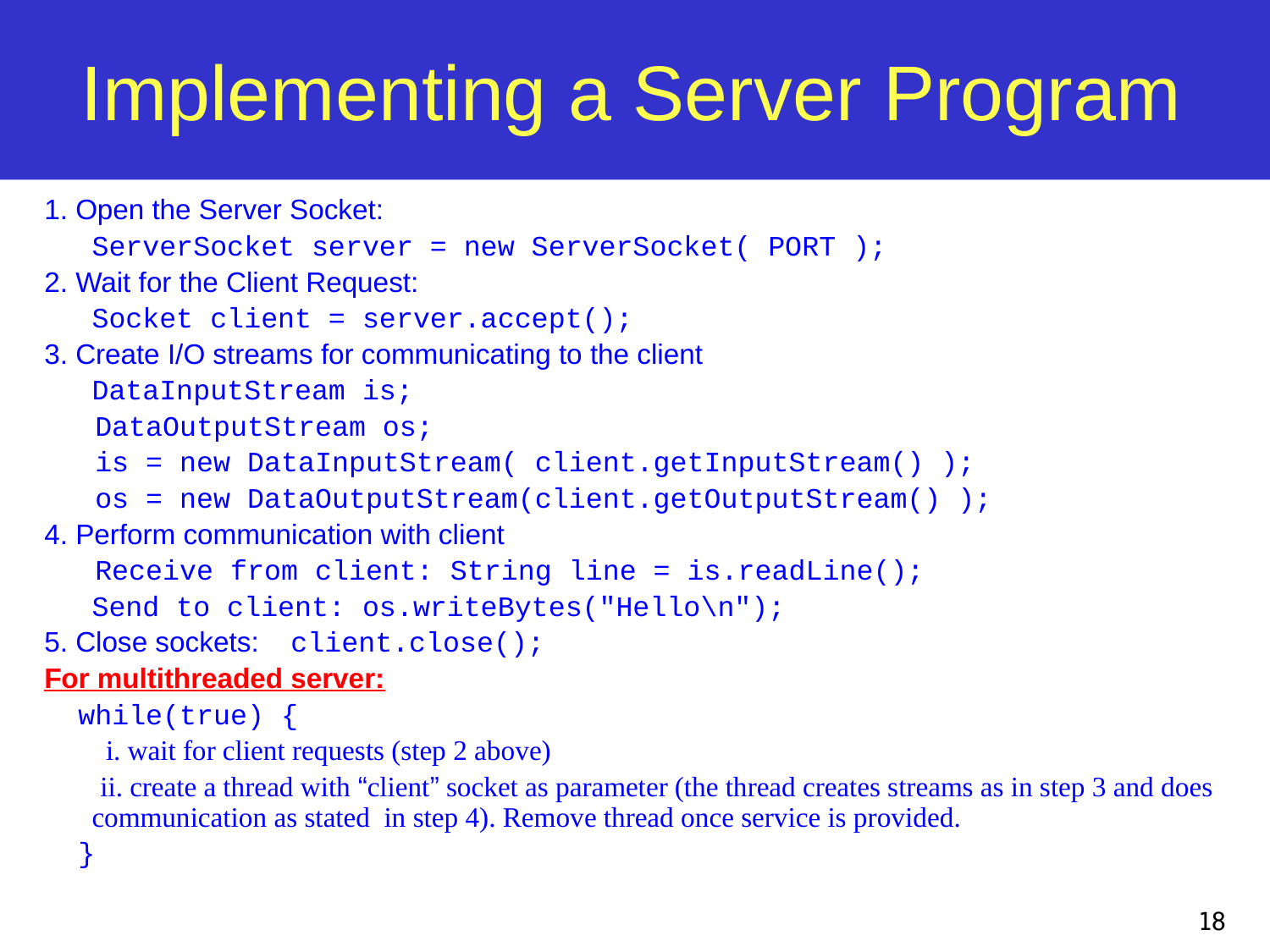

# Implementing a Server Program
1. Open the Server Socket:
	ServerSocket server = new ServerSocket( PORT );
2. Wait for the Client Request:
	Socket client = server.accept();
3. Create I/O streams for communicating to the client
	DataInputStream is;
   DataOutputStream os;
   is = new DataInputStream( client.getInputStream() );
   os = new DataOutputStream(client.getOutputStream() );
4. Perform communication with client
   Receive from client: String line = is.readLine();
	Send to client: os.writeBytes("Hello\n");
5. Close sockets:    client.close();
For multithreaded server:
  while(true) {
 	  i. wait for client requests (step 2 above)
        ii. create a thread with “client” socket as parameter (the thread creates streams as in step 3 and does communication as stated  in step 4). Remove thread once service is provided.
  }
18